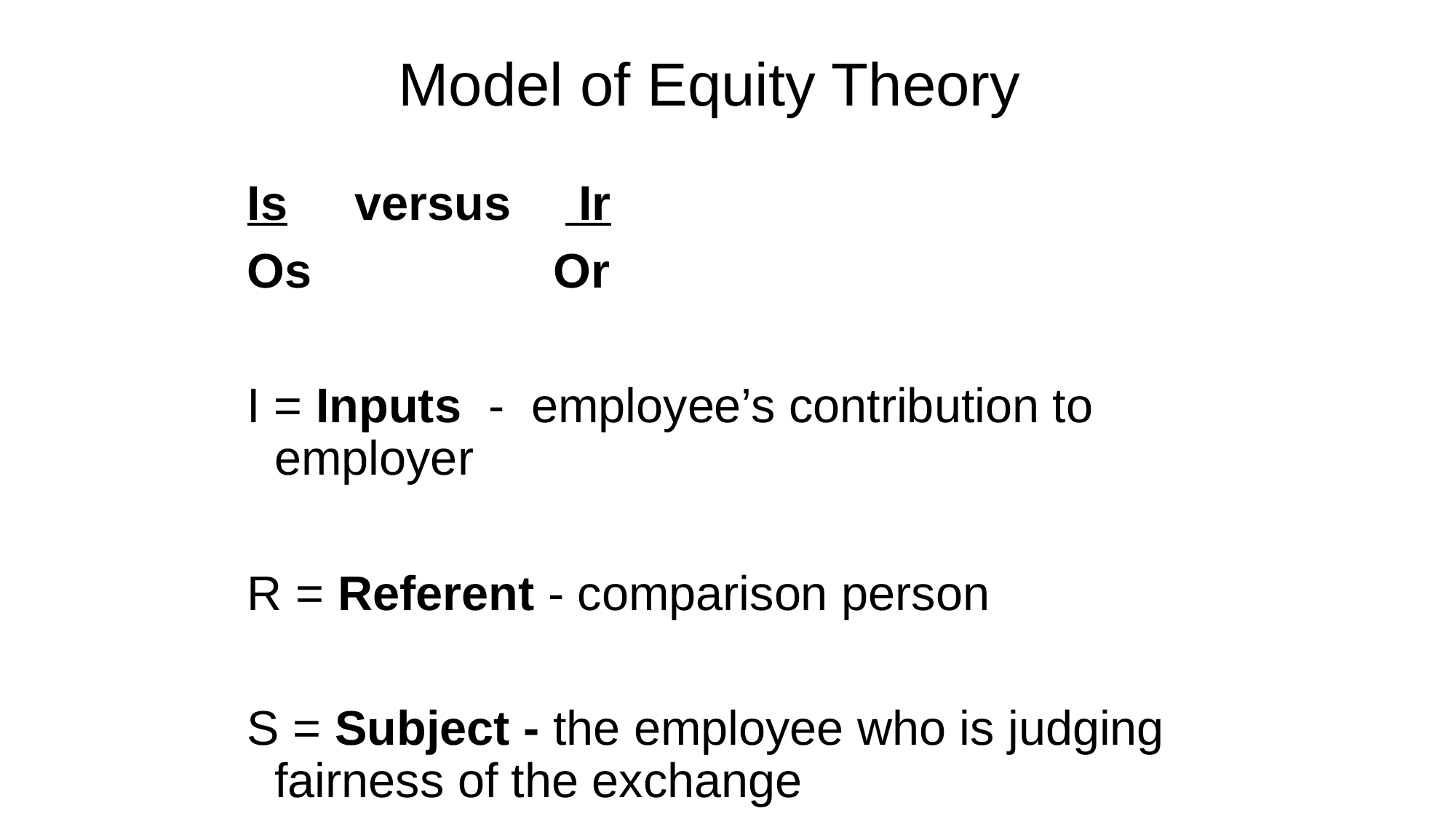

# Model of Equity Theory
Is     versus     Ir
Os                  Or

I = Inputs  -  employee’s contribution to employer

R = Referent - comparison person

S = Subject - the employee who is judging fairness of the exchange